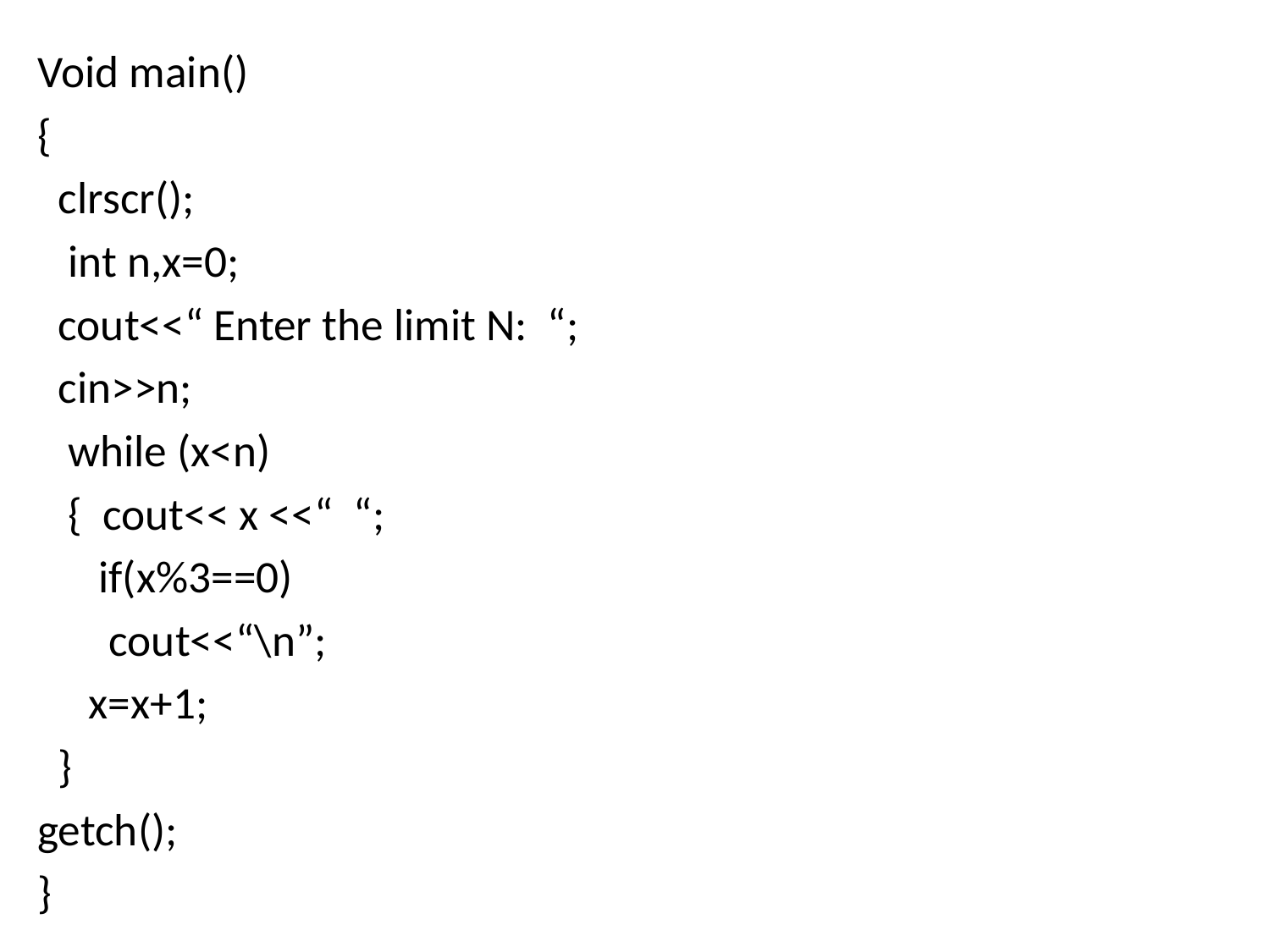

Void main()
{
  clrscr();
   int n,x=0;
  cout<<“ Enter the limit N:  “;
  cin>>n;
   while (x<n)
   {  cout<< x <<“  “;
      if(x%3==0)
       cout<<“\n”;
     x=x+1;
  }
getch();
}